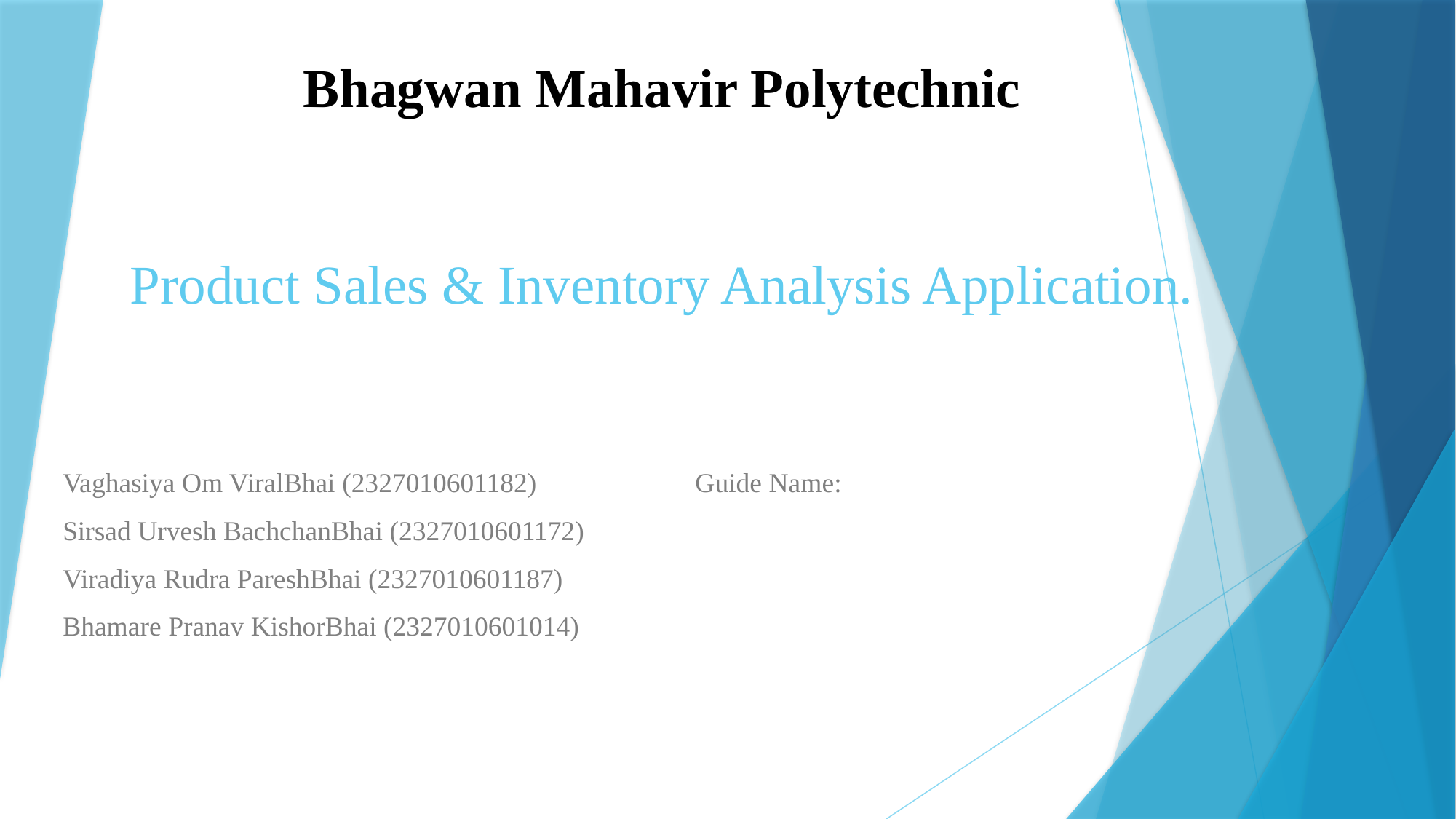

# Bhagwan Mahavir Polytechnic Product Sales & Inventory Analysis Application.
Vaghasiya Om ViralBhai (2327010601182)                       Guide Name:
Sirsad Urvesh BachchanBhai (2327010601172)
Viradiya Rudra PareshBhai (2327010601187)
Bhamare Pranav KishorBhai (2327010601014)